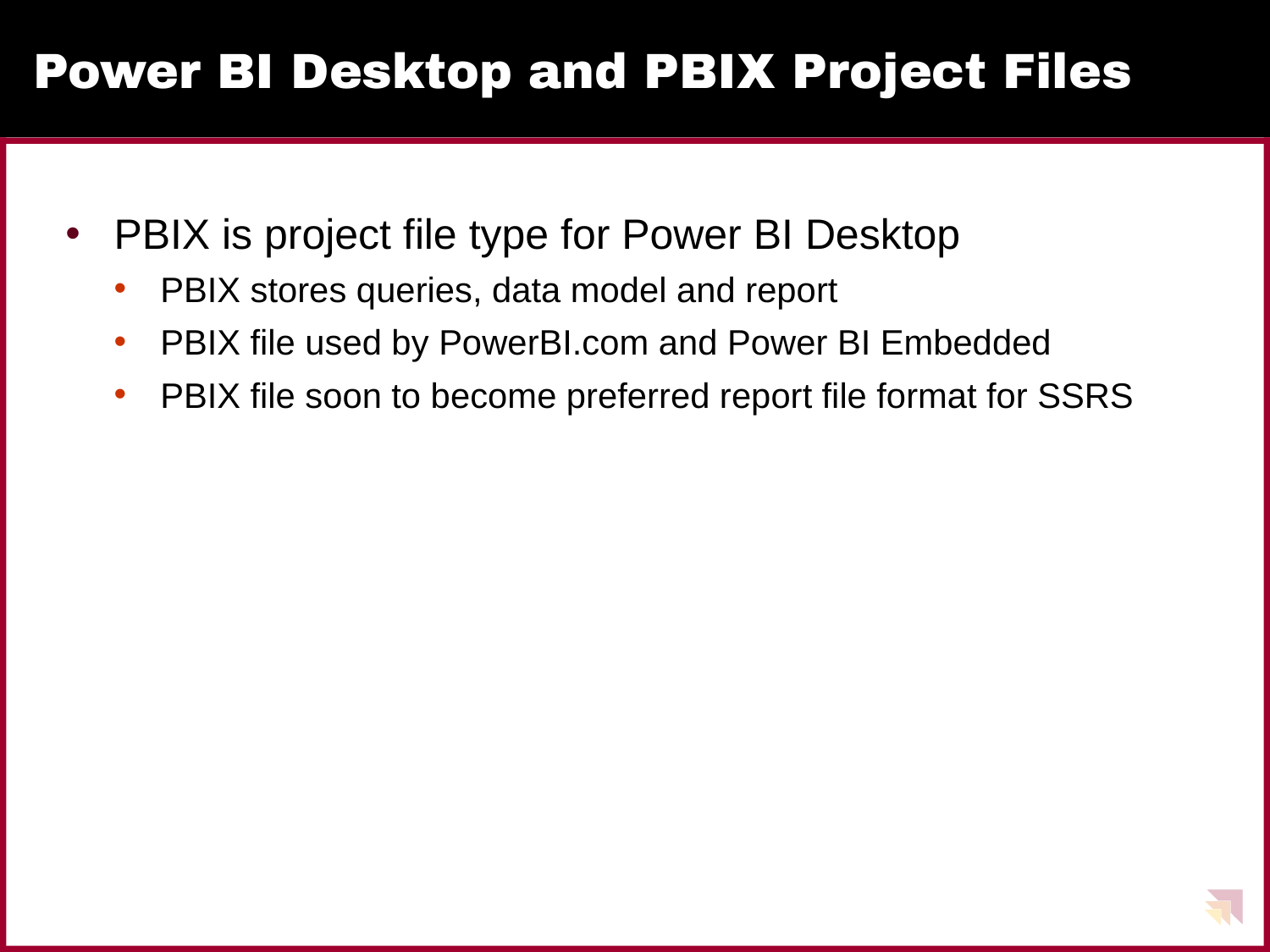

# Power BI Desktop and PBIX Project Files
PBIX is project file type for Power BI Desktop
PBIX stores queries, data model and report
PBIX file used by PowerBI.com and Power BI Embedded
PBIX file soon to become preferred report file format for SSRS